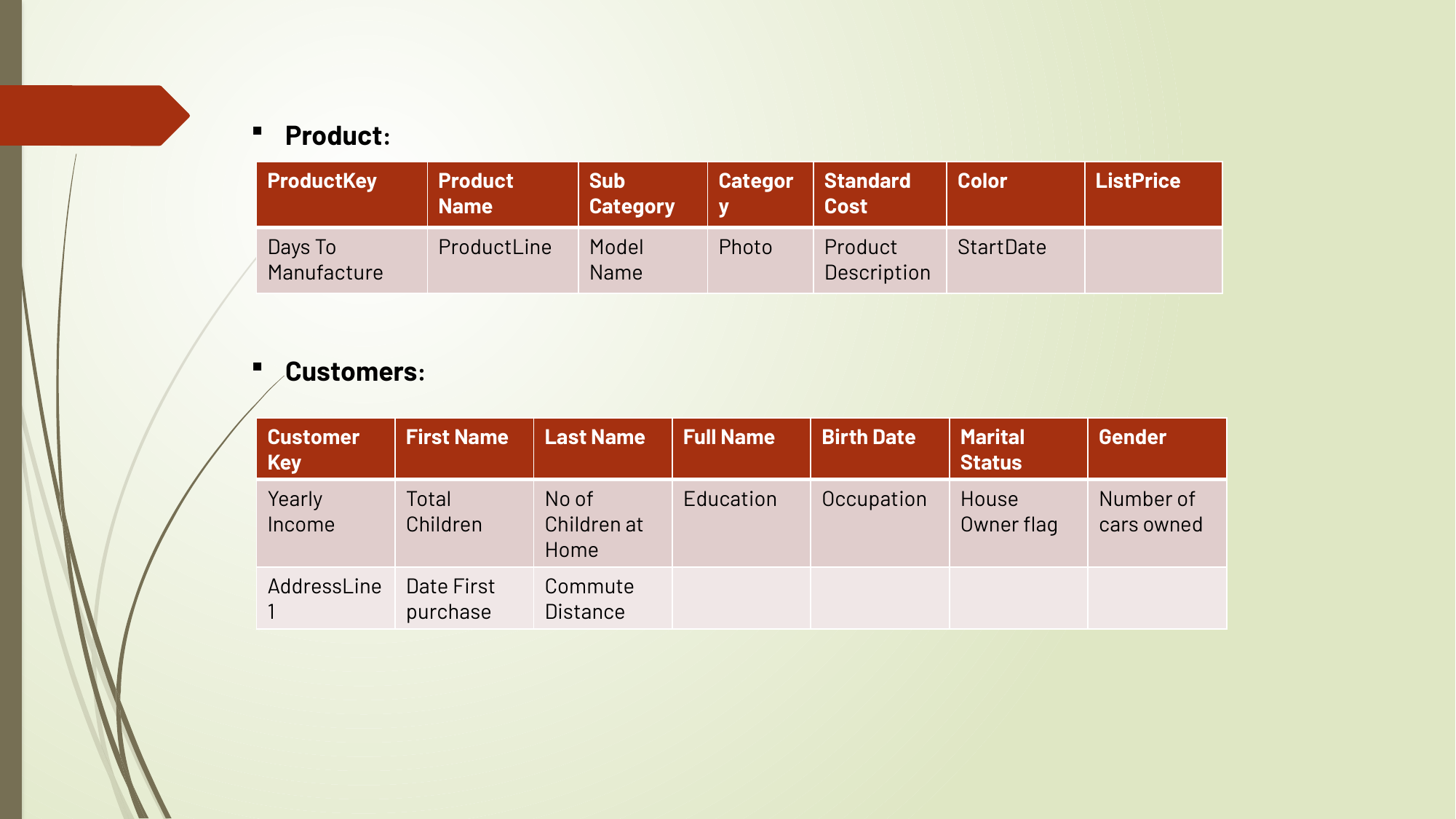

Product:

Customers:

| ProductKey | Product Name | Sub Category | Category | Standard Cost | Color | ListPrice |
| --- | --- | --- | --- | --- | --- | --- |
| Days To Manufacture | ProductLine | Model Name | Photo | Product Description | StartDate |  |
| Customer Key | First Name | Last Name | Full Name | Birth Date | Marital Status | Gender |
| --- | --- | --- | --- | --- | --- | --- |
| Yearly Income | Total Children | No of Children at Home | Education | Occupation | House Owner flag | Number of cars owned |
| AddressLine1 | Date First purchase | Commute Distance |  |  |  |  |